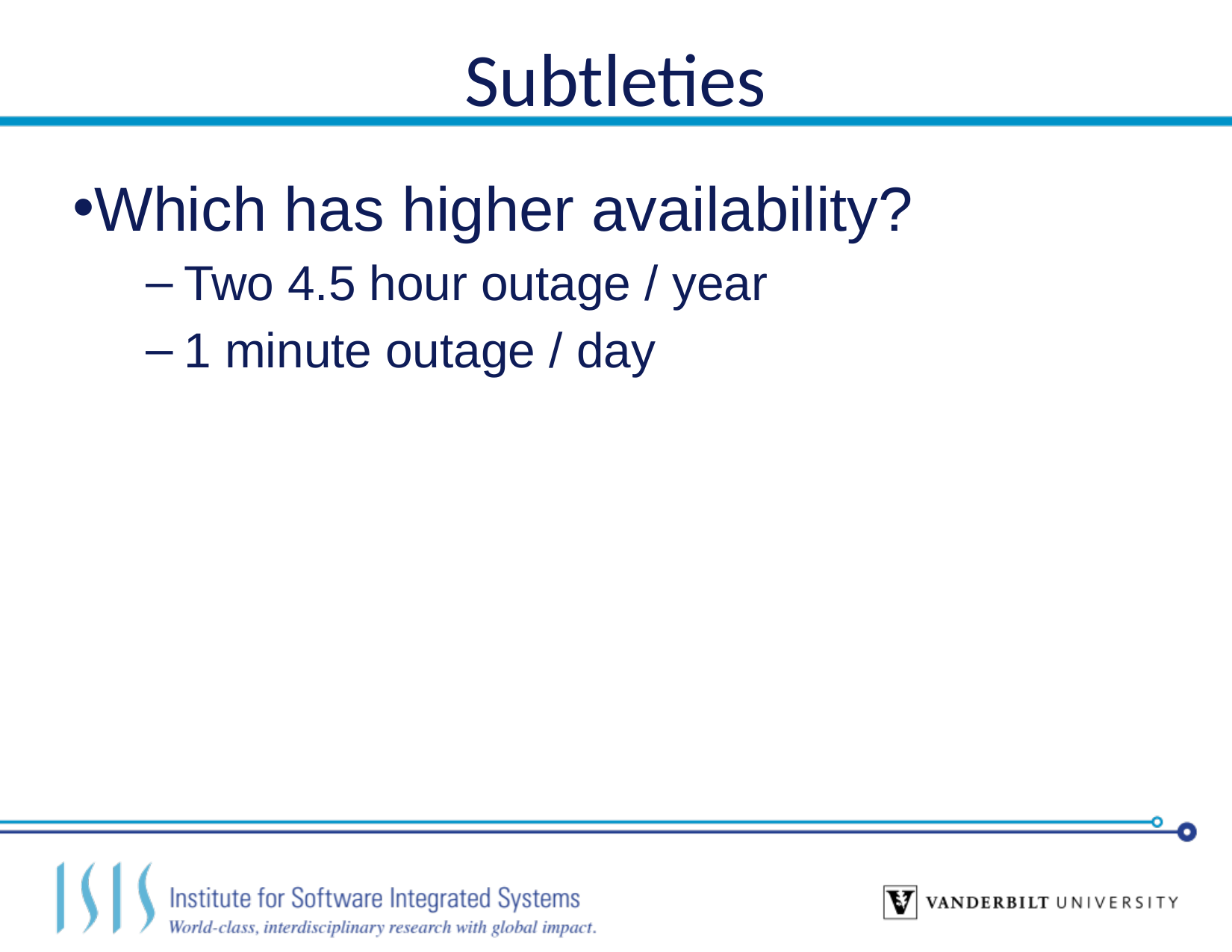

# Subtleties
Which has higher availability?
Two 4.5 hour outage / year
1 minute outage / day